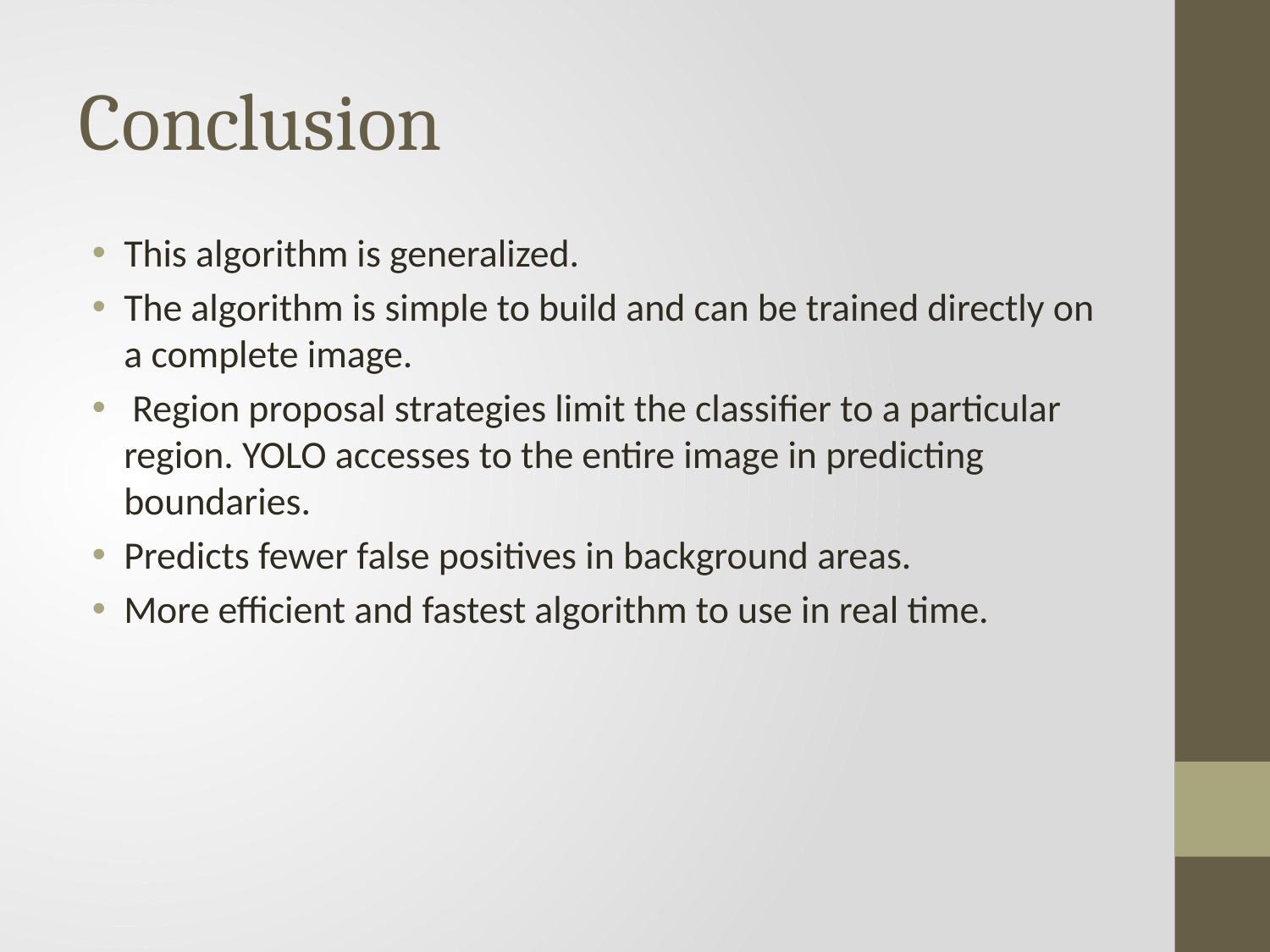

# Conclusion
This algorithm is generalized.
The algorithm is simple to build and can be trained directly on a complete image.
 Region proposal strategies limit the classifier to a particular region. YOLO accesses to the entire image in predicting boundaries.
Predicts fewer false positives in background areas.
More efficient and fastest algorithm to use in real time.